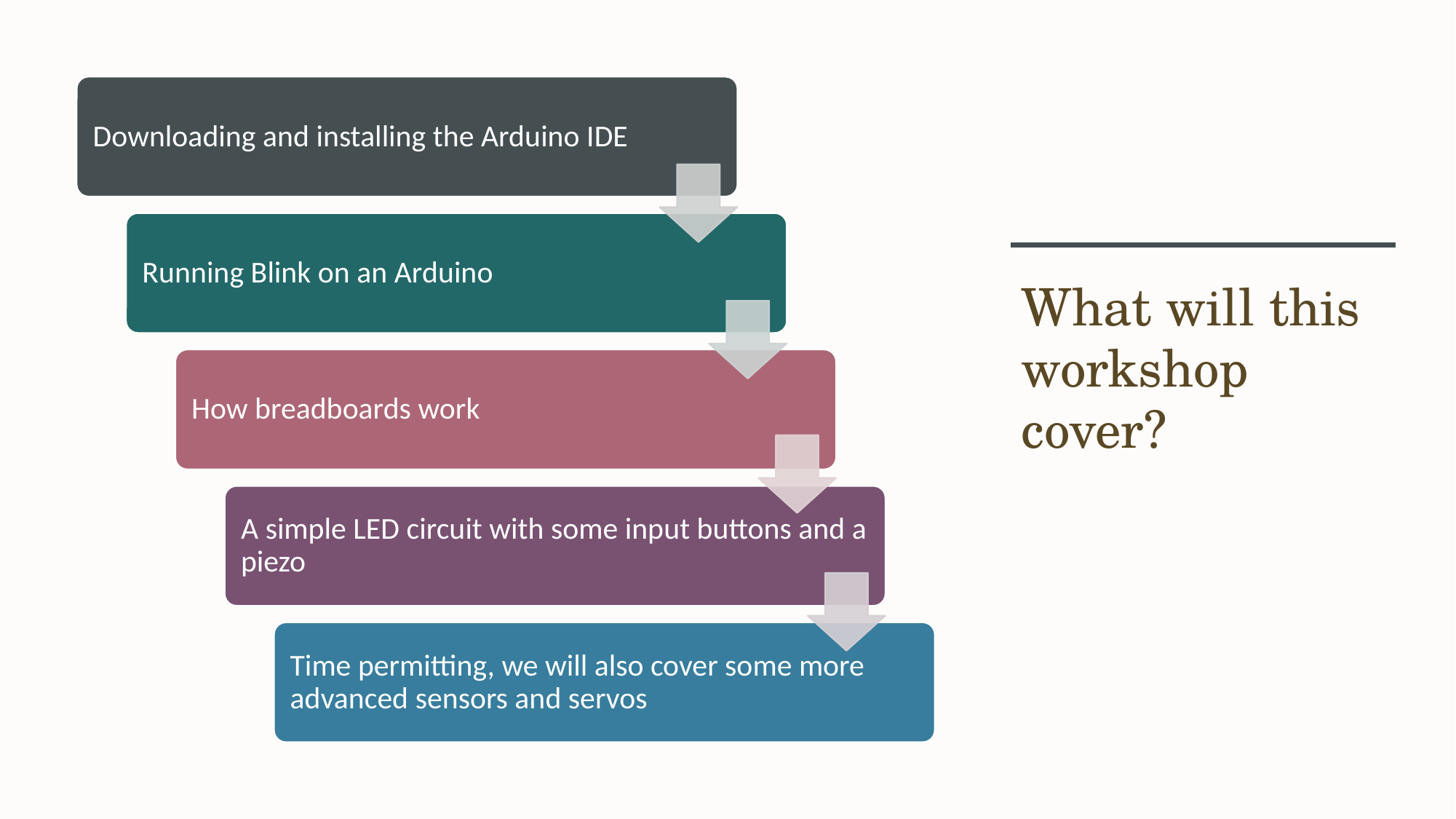

Downloading and installing the Arduino IDE
Running Blink on an Arduino
How breadboards work
A simple LED circuit with some input buttons and a piezo
Time permitting, we will also cover some more advanced sensors and servos

# What will this workshop cover?